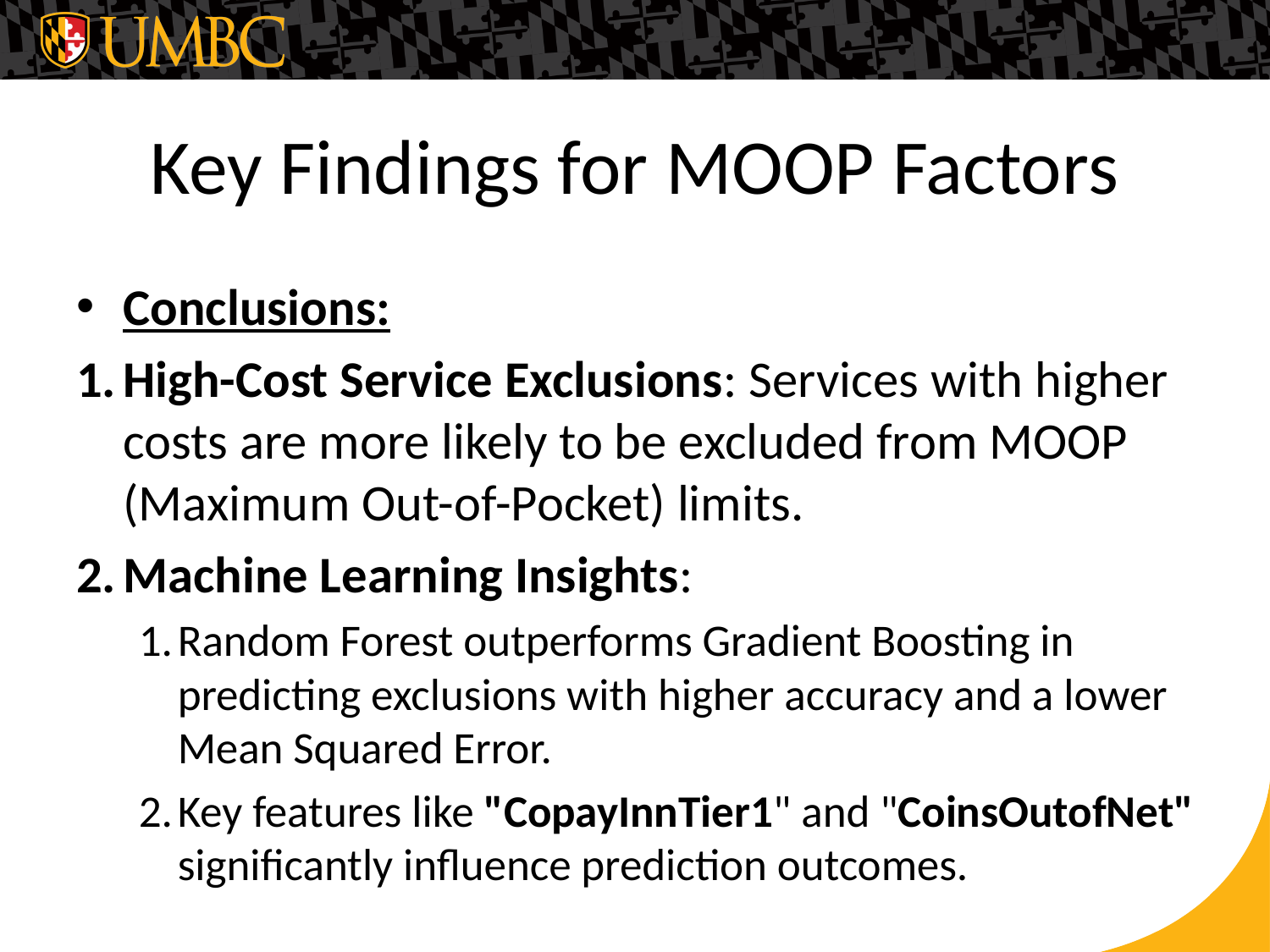

# Key Findings for MOOP Factors
Conclusions:
High-Cost Service Exclusions: Services with higher costs are more likely to be excluded from MOOP (Maximum Out-of-Pocket) limits.
Machine Learning Insights:
Random Forest outperforms Gradient Boosting in predicting exclusions with higher accuracy and a lower Mean Squared Error.
Key features like "CopayInnTier1" and "CoinsOutofNet" significantly influence prediction outcomes.